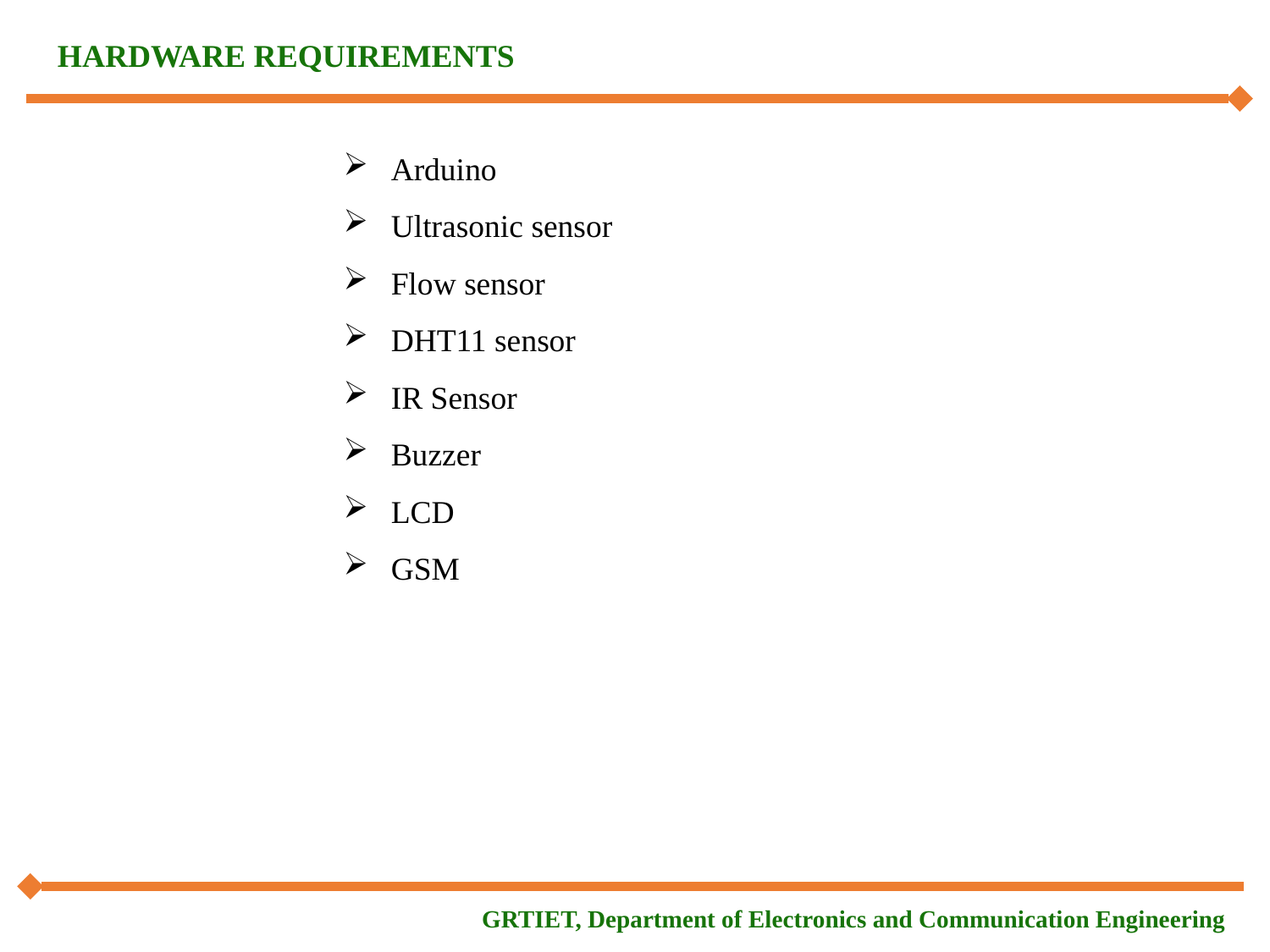

HARDWARE REQUIREMENTS

Arduino
Ultrasonic sensor
Flow sensor
DHT11 sensor
IR Sensor
Buzzer
LCD
GSM
GRTIET, Department of Electronics and Communication Engineering